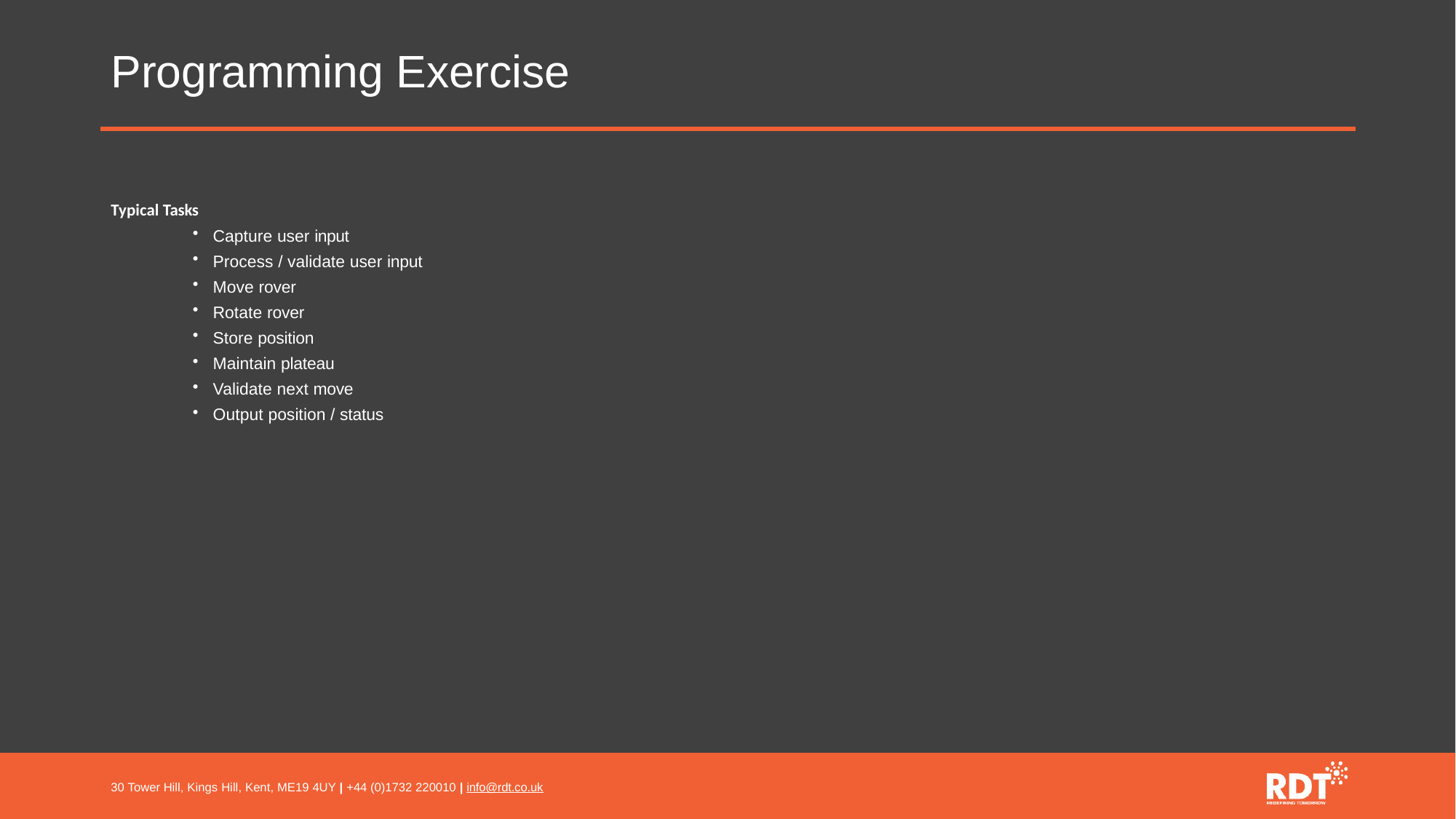

# Programming Exercise
Typical Tasks
Capture user input
Process / validate user input
Move rover
Rotate rover
Store position
Maintain plateau
Validate next move
Output position / status
30 Tower Hill, Kings Hill, Kent, ME19 4UY | +44 (0)1732 220010 | info@rdt.co.uk